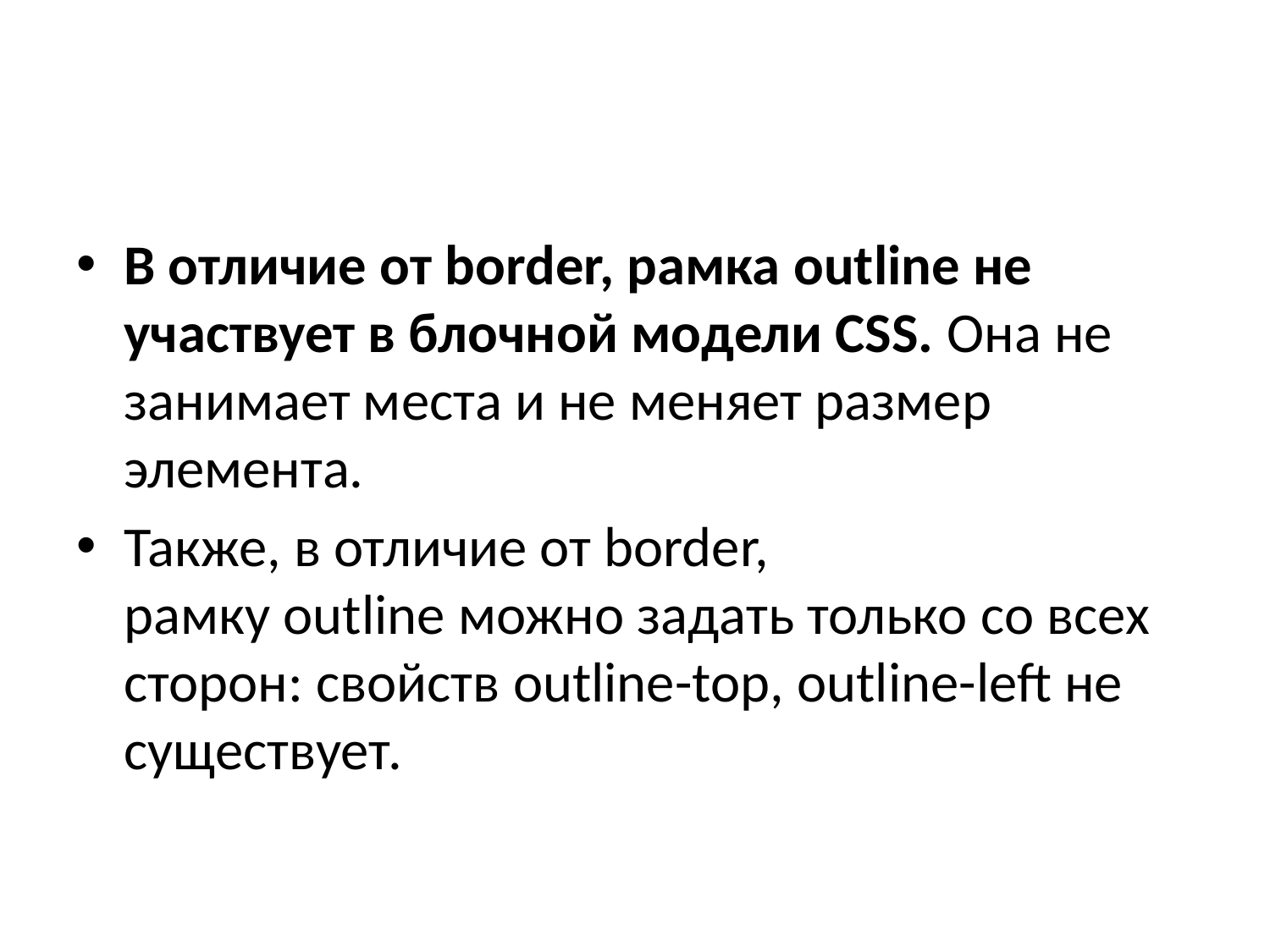

#
В отличие от border, рамка outline не участвует в блочной модели CSS. Она не занимает места и не меняет размер элемента.
Также, в отличие от border, рамку outline можно задать только со всех сторон: свойств outline-top, outline-left не существует.